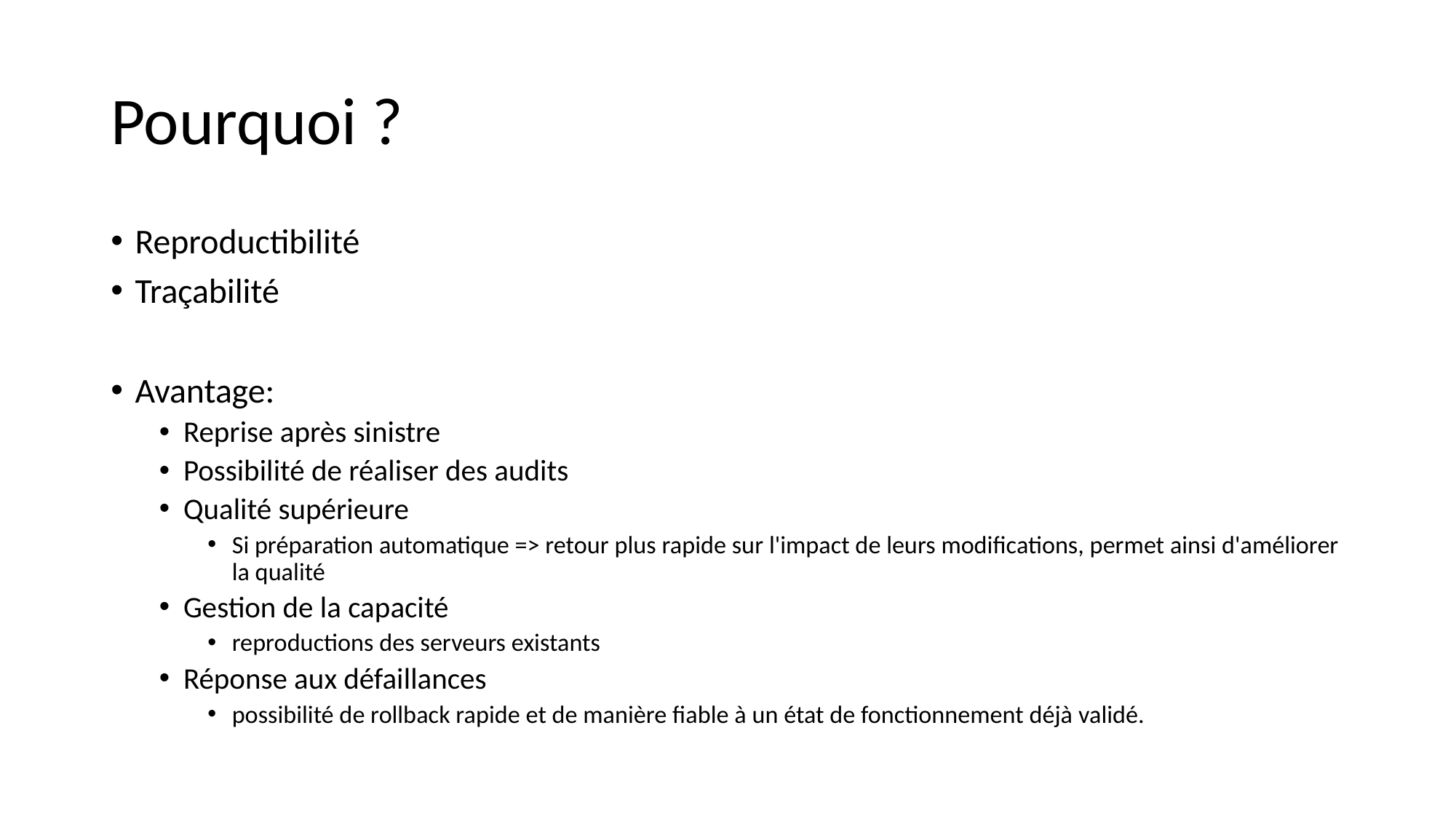

# Pourquoi ?
Reproductibilité
Traçabilité

Avantage:
Reprise après sinistre
Possibilité de réaliser des audits
Qualité supérieure
Si préparation automatique => retour plus rapide sur l'impact de leurs modifications, permet ainsi d'améliorer la qualité
Gestion de la capacité
reproductions des serveurs existants
Réponse aux défaillances
possibilité de rollback rapide et de manière fiable à un état de fonctionnement déjà validé.